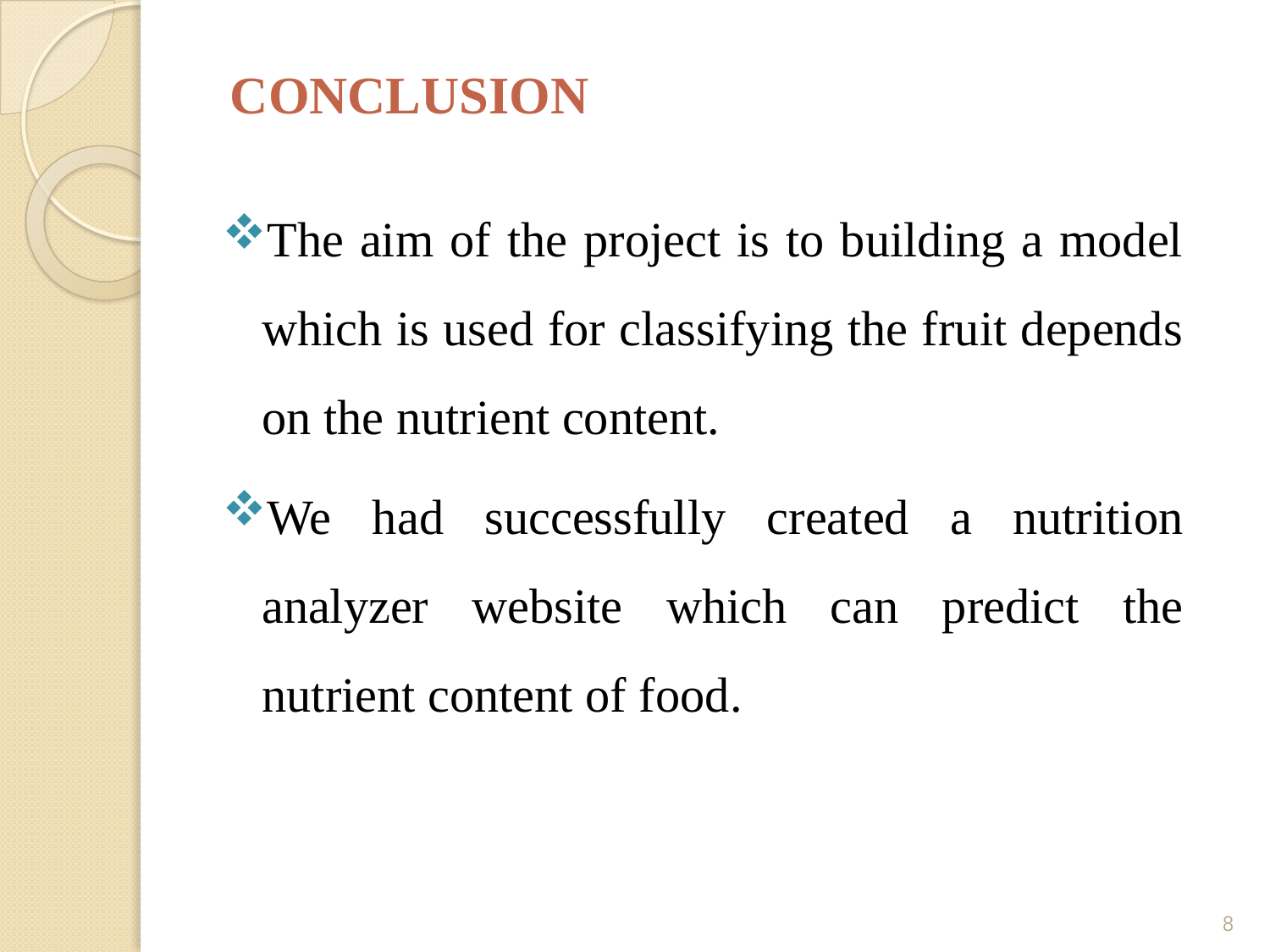

# CONCLUSION
The aim of the project is to building a model which is used for classifying the fruit depends on the nutrient content.
We had successfully created a nutrition analyzer website which can predict the nutrient content of food.
8